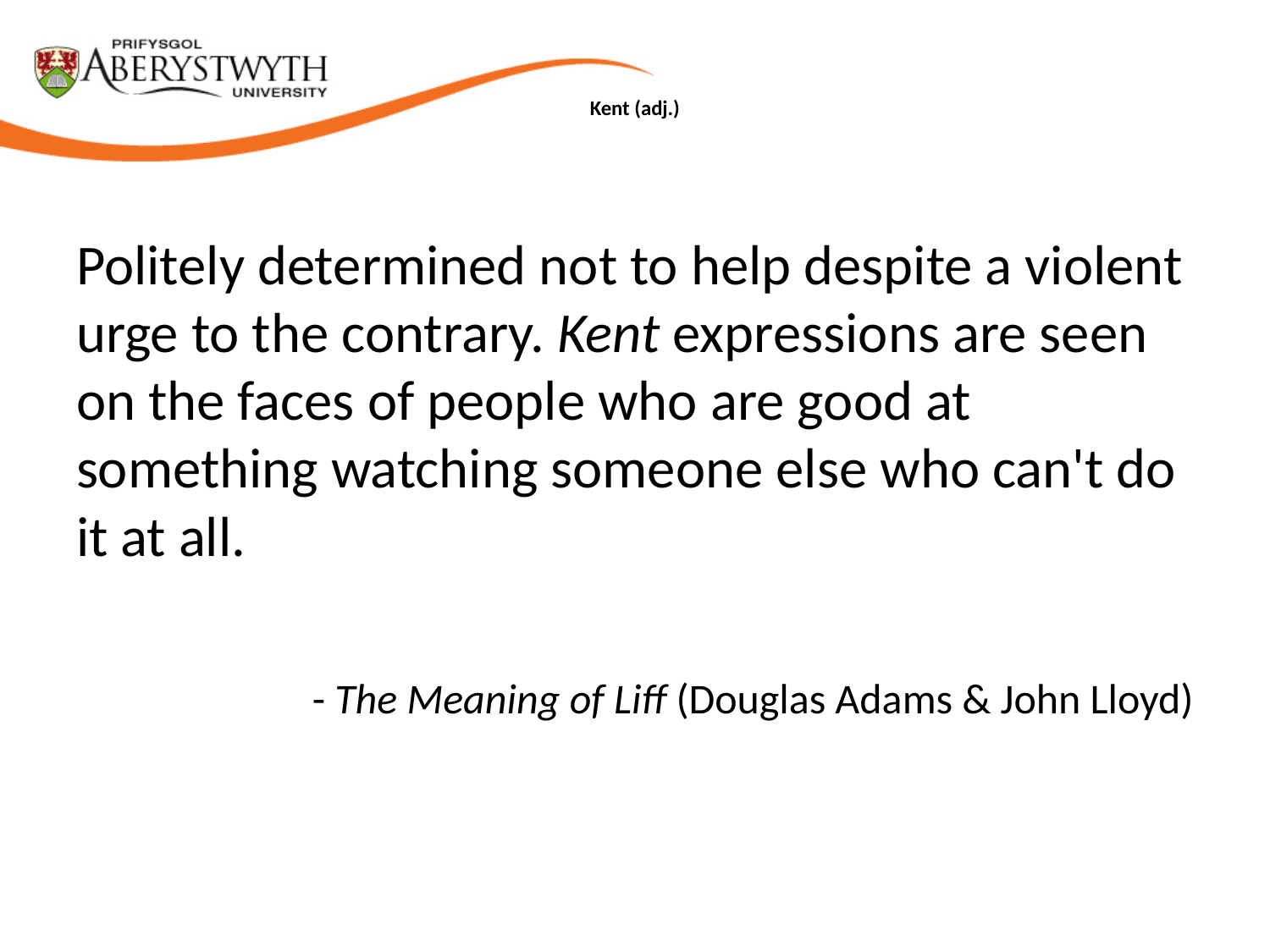

# Kent (adj.)
Politely determined not to help despite a violent urge to the contrary. Kent expressions are seen on the faces of people who are good at something watching someone else who can't do it at all.

   - The Meaning of Liff (Douglas Adams & John Lloyd)